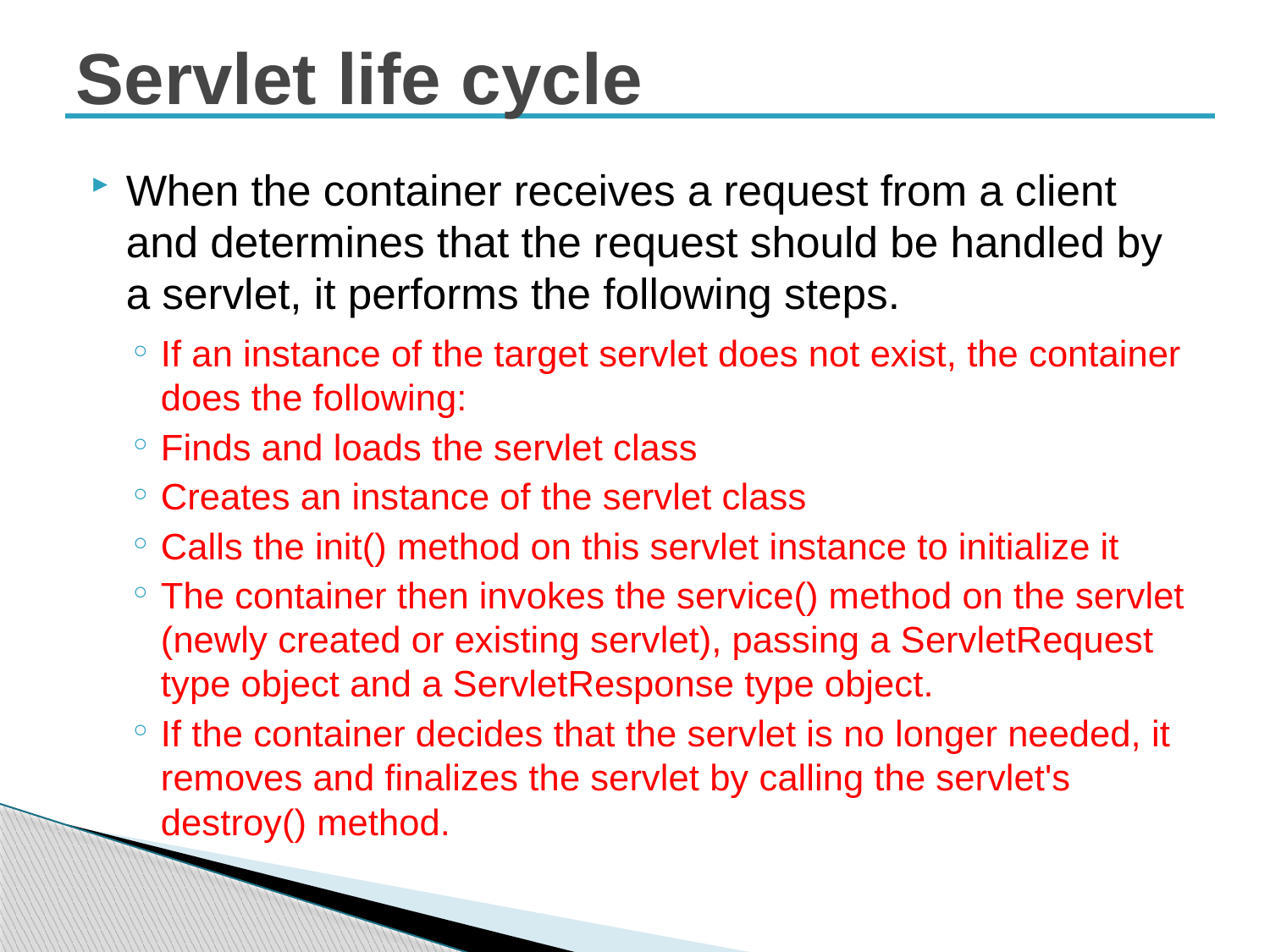

# Servlet life cycle
When the container receives a request from a client and determines that the request should be handled by a servlet, it performs the following steps.
If an instance of the target servlet does not exist, the container does the following:
Finds and loads the servlet class
Creates an instance of the servlet class
Calls the init() method on this servlet instance to initialize it
The container then invokes the service() method on the servlet (newly created or existing servlet), passing a ServletRequest type object and a ServletResponse type object.
If the container decides that the servlet is no longer needed, it removes and finalizes the servlet by calling the servlet's destroy() method.